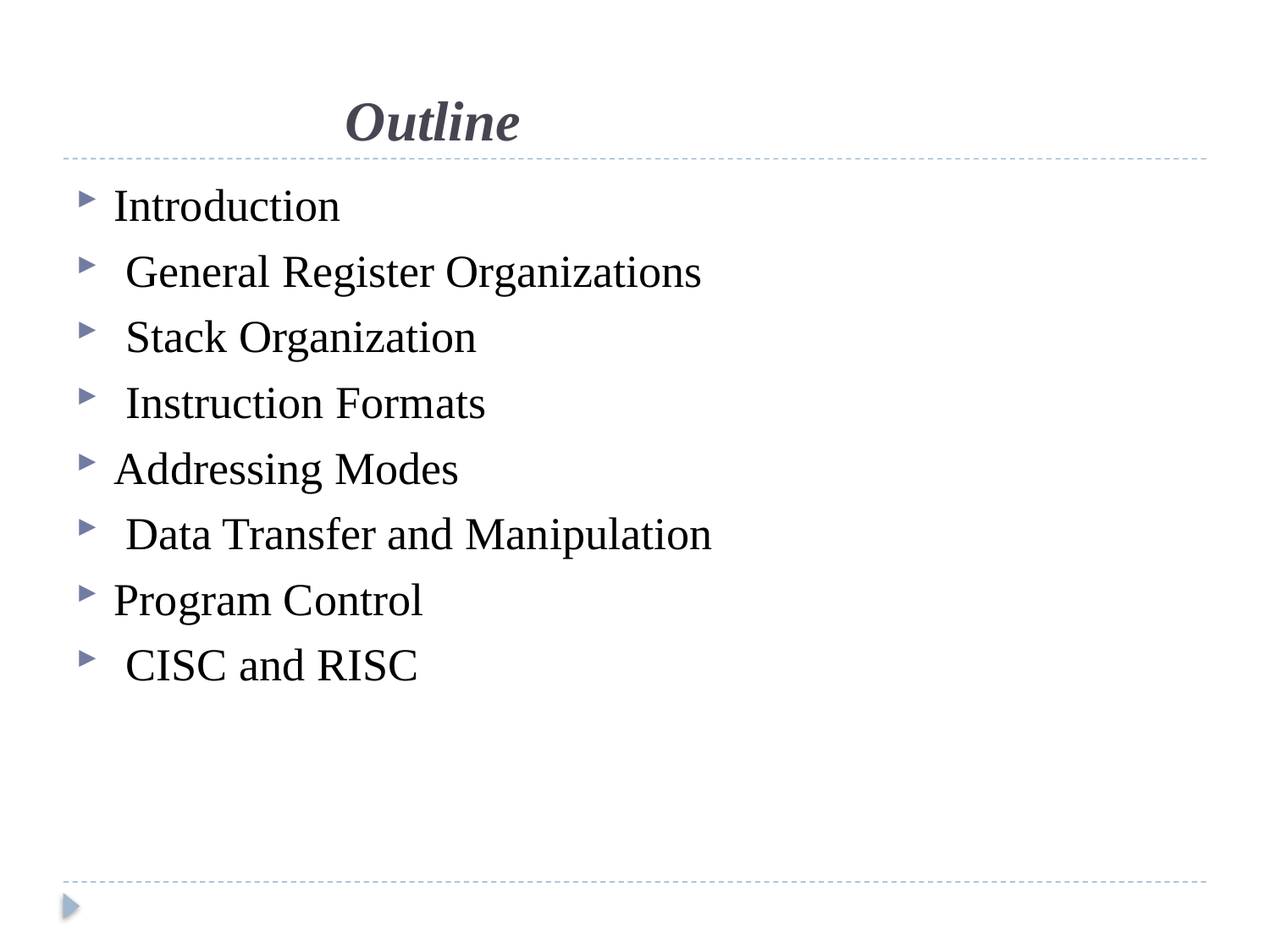

# Outline
Introduction
 General Register Organizations
 Stack Organization
 Instruction Formats
Addressing Modes
 Data Transfer and Manipulation
Program Control
 CISC and RISC